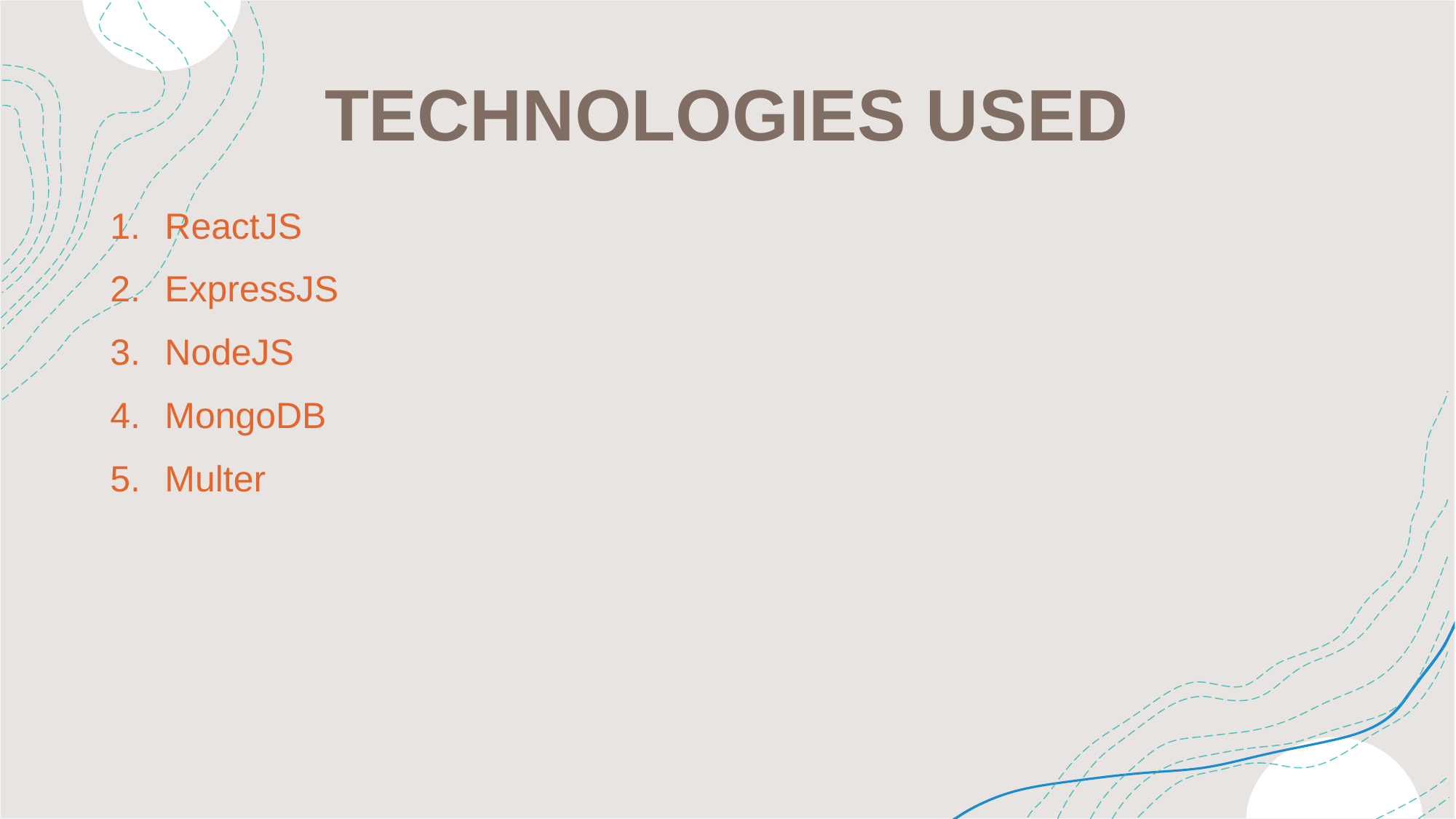

# TECHNOLOGIES USED
ReactJS
ExpressJS
NodeJS
MongoDB
Multer